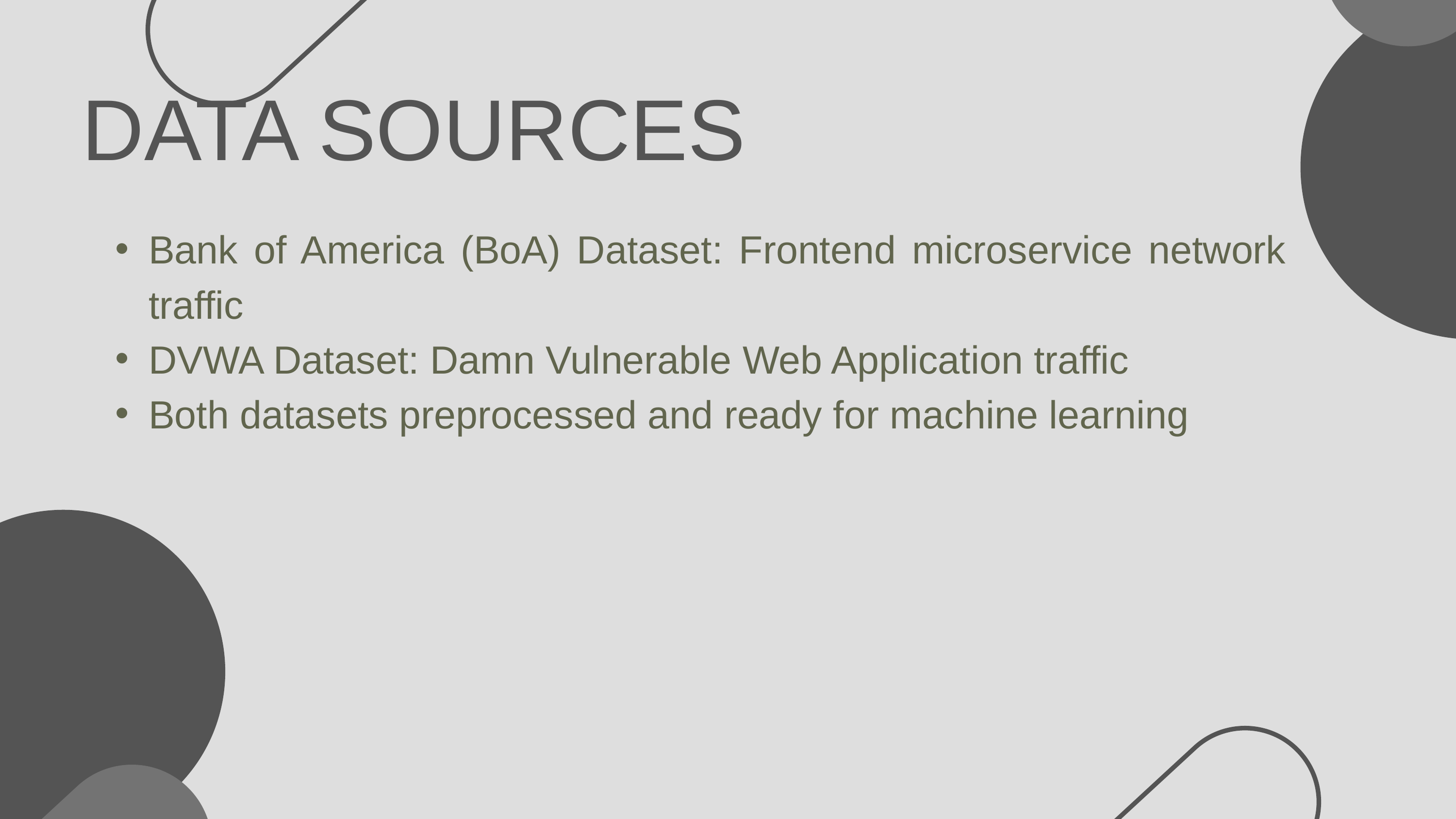

DATA SOURCES
Bank of America (BoA) Dataset: Frontend microservice network traffic
DVWA Dataset: Damn Vulnerable Web Application traffic
Both datasets preprocessed and ready for machine learning